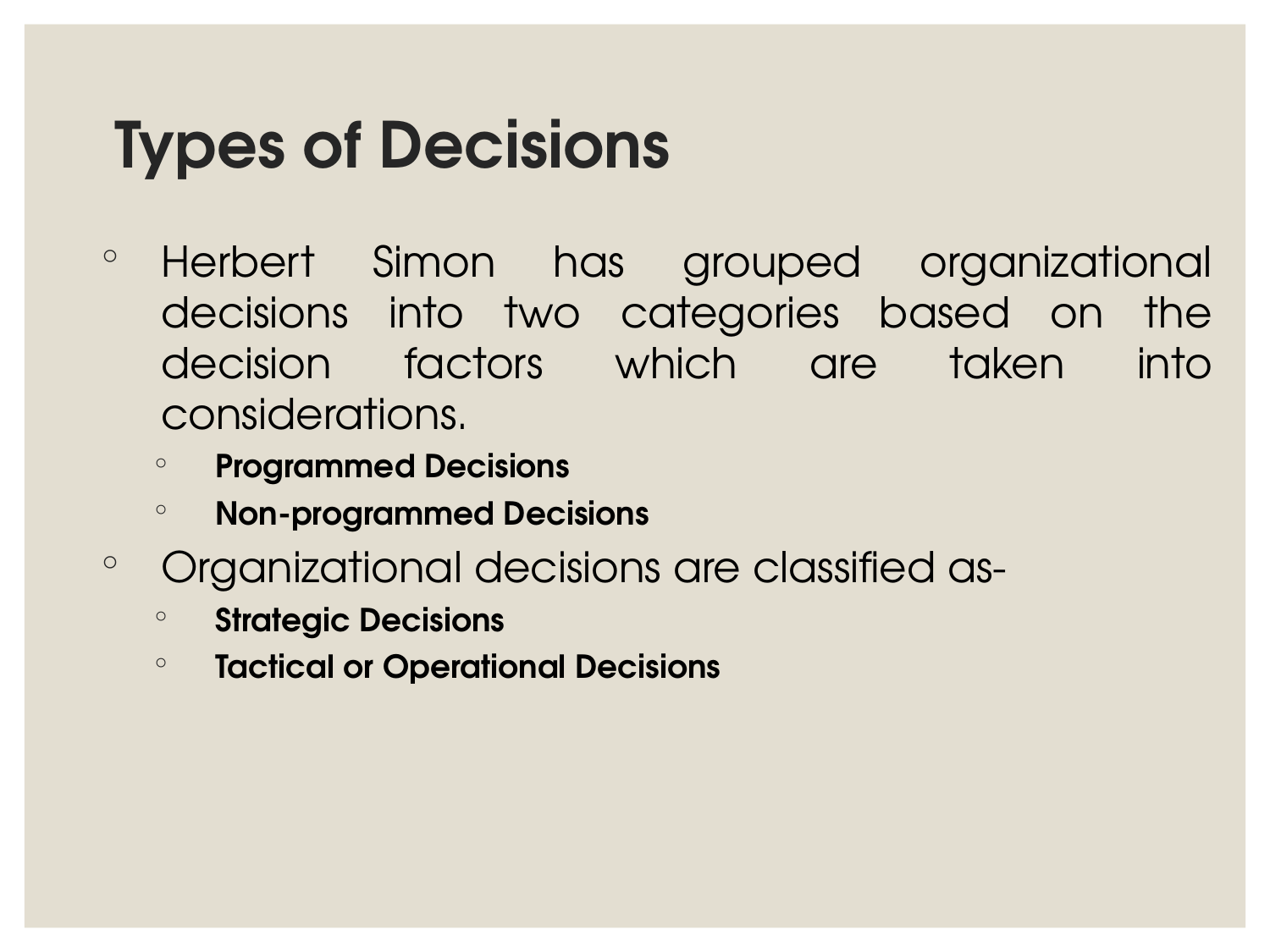

# Types of Decisions
Herbert Simon has grouped organizational decisions into two categories based on the decision factors which are taken into considerations.
Programmed Decisions
Non-programmed Decisions
Organizational decisions are classified as-
Strategic Decisions
Tactical or Operational Decisions